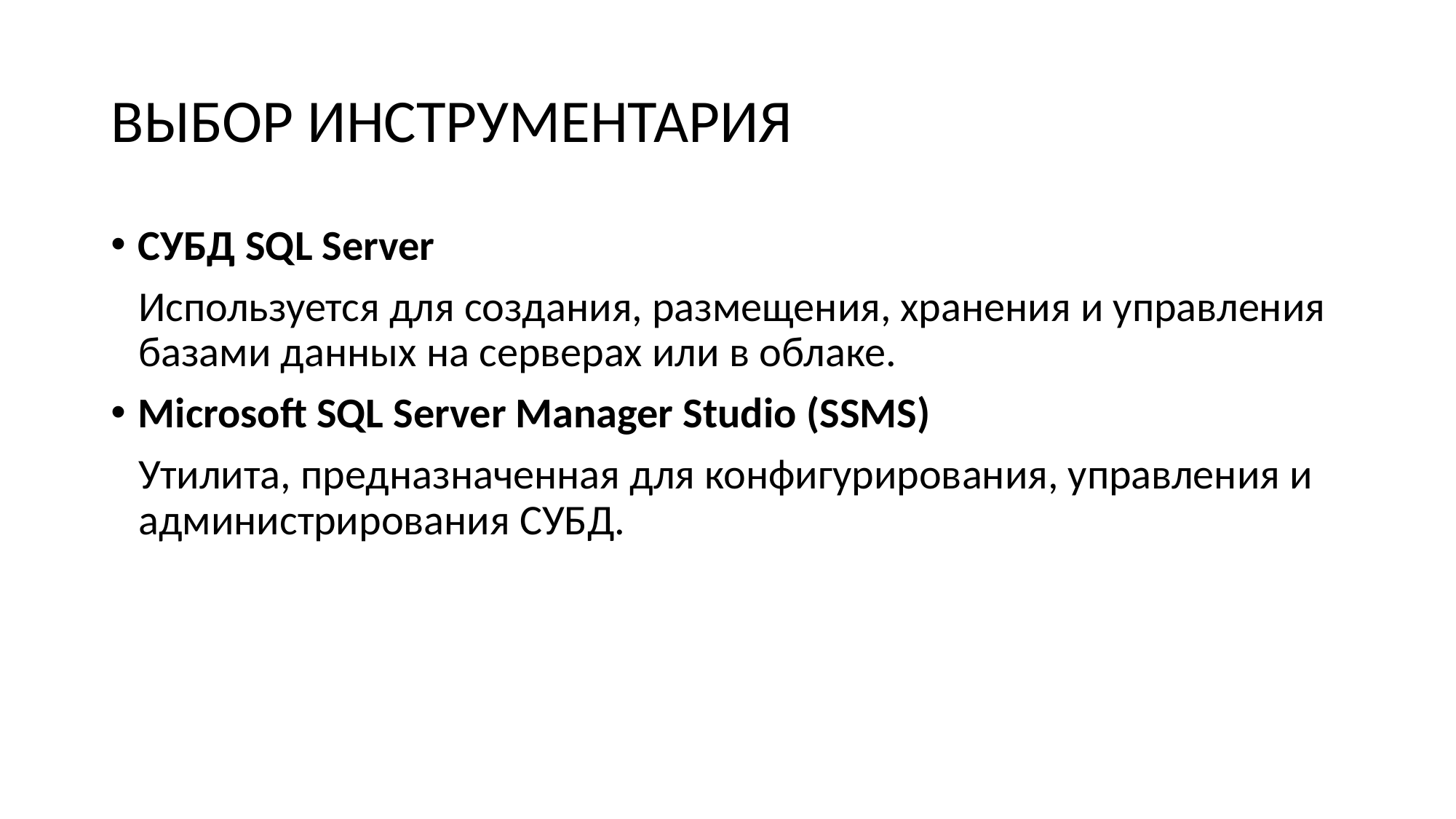

# Выбор инструментария
СУБД SQL Server
Используется для создания, размещения, хранения и управления базами данных на серверах или в облаке.
Microsoft SQL Server Manager Studio (SSMS)
Утилита, предназначенная для конфигурирования, управления и администрирования СУБД.